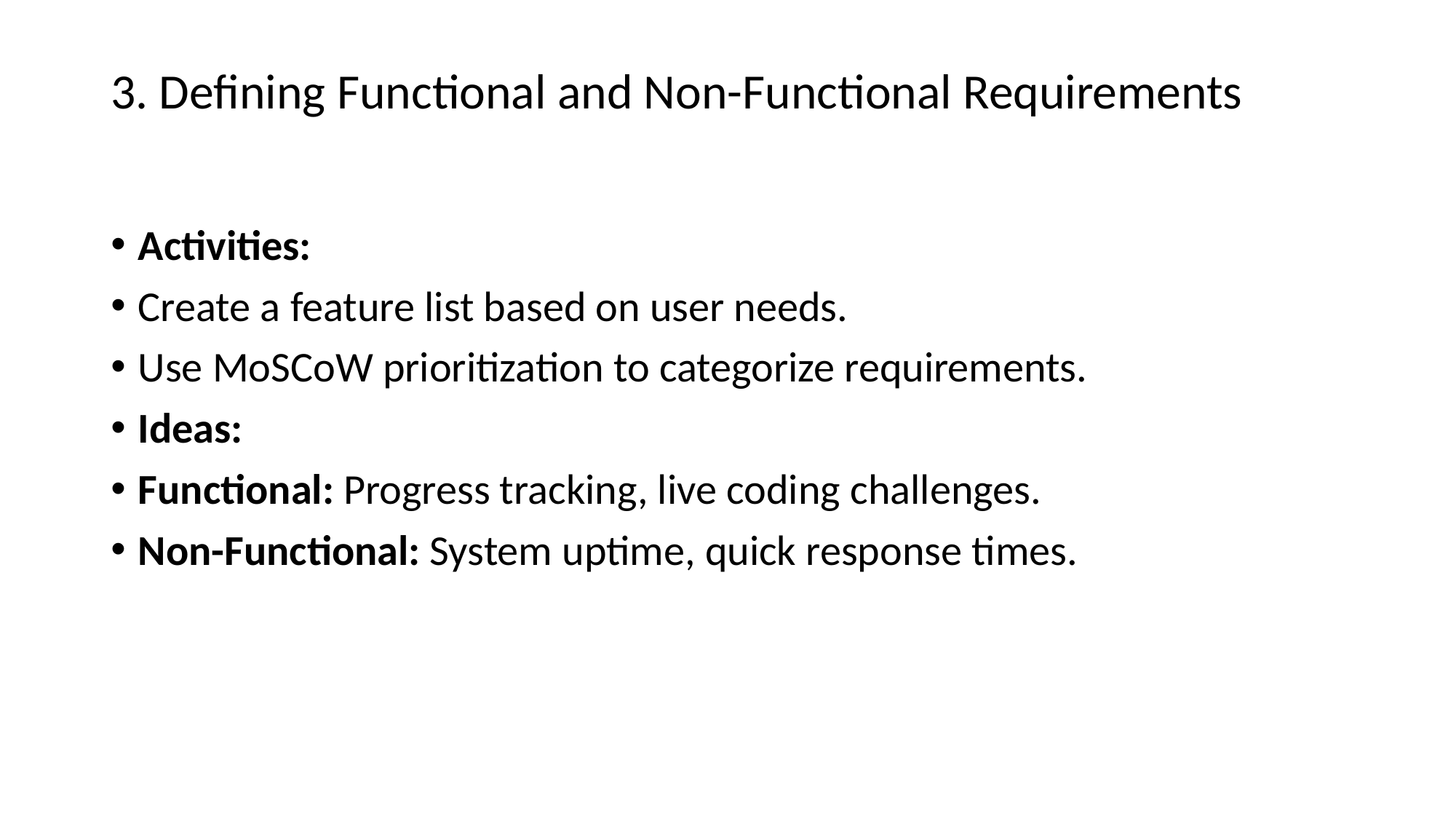

# 3. Defining Functional and Non-Functional Requirements
Activities:
Create a feature list based on user needs.
Use MoSCoW prioritization to categorize requirements.
Ideas:
Functional: Progress tracking, live coding challenges.
Non-Functional: System uptime, quick response times.